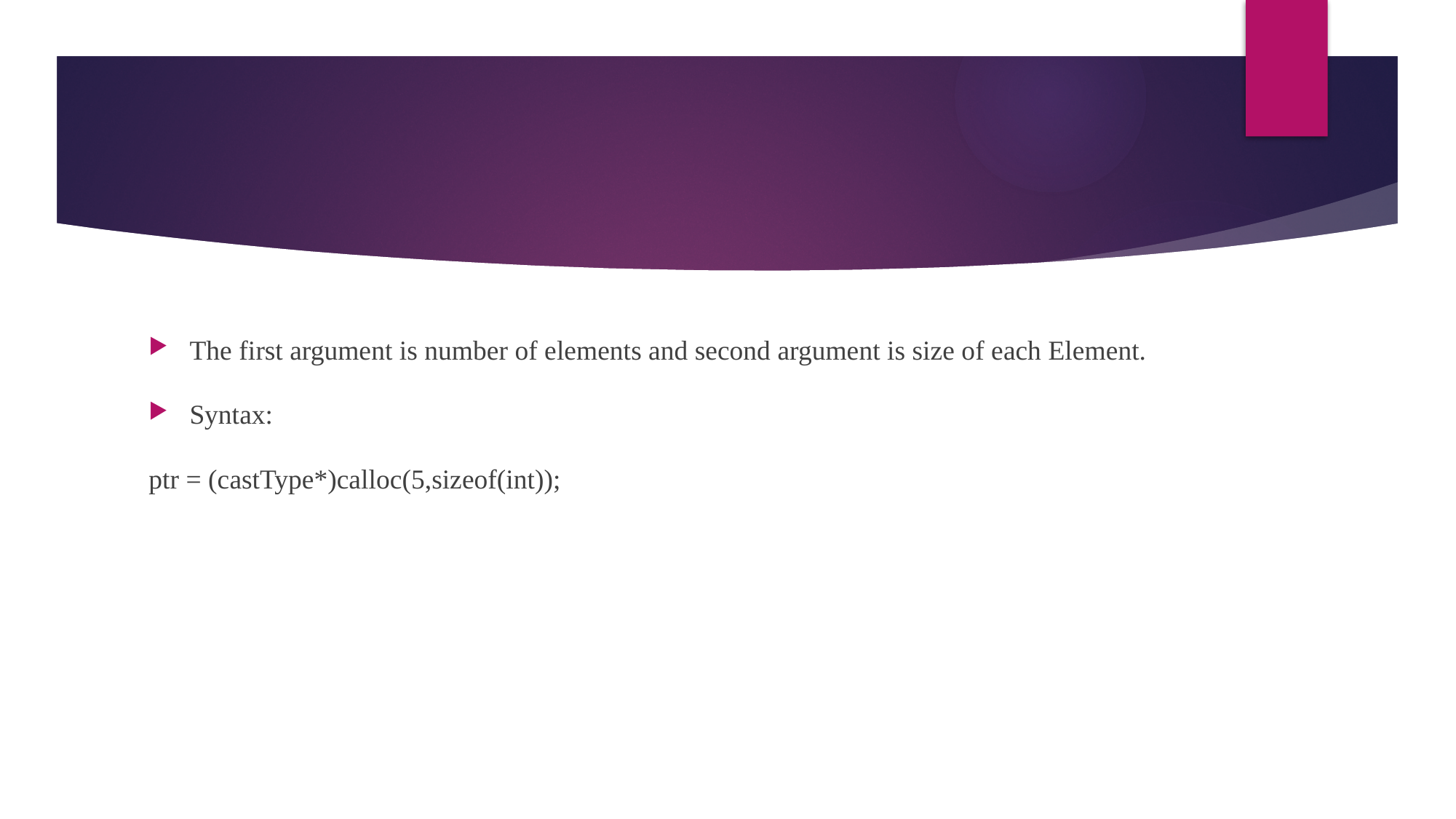

The first argument is number of elements and second argument is size of each Element.
Syntax:
ptr = (castType*)calloc(5,sizeof(int));